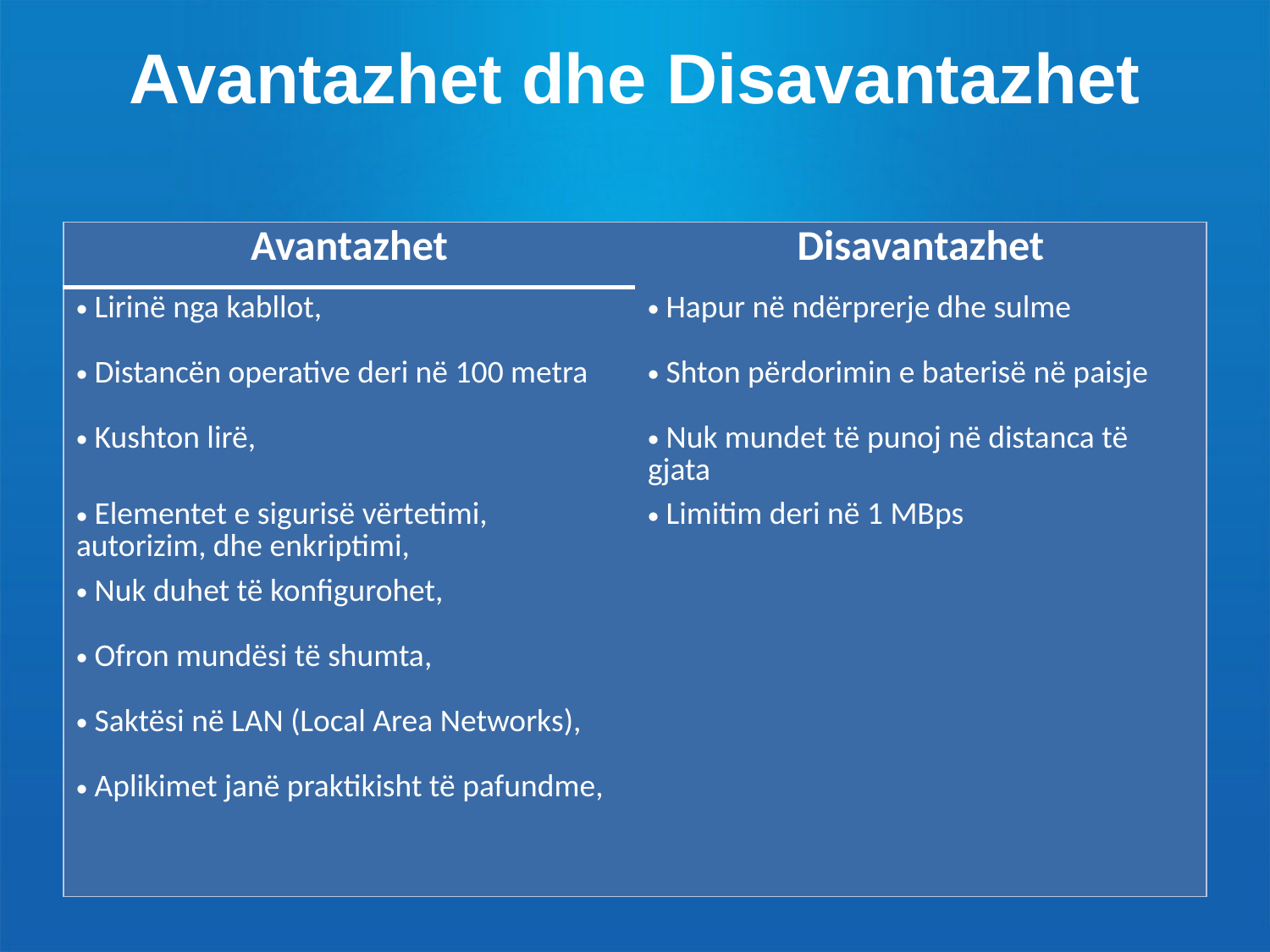

# Avantazhet dhe Disavantazhet
| Avantazhet | Disavantazhet |
| --- | --- |
| Lirinë nga kabllot, | Hapur në ndërprerje dhe sulme |
| Distancën operative deri në 100 metra | Shton përdorimin e baterisë në paisje |
| Kushton lirë, | Nuk mundet të punoj në distanca të gjata |
| Elementet e sigurisë vërtetimi, autorizim, dhe enkriptimi, | Limitim deri në 1 MBps |
| Nuk duhet të konfigurohet, |  |
| Ofron mundësi të shumta, |  |
| Saktësi në LAN (Local Area Networks), |  |
| Aplikimet janë praktikisht të pafundme, |  |
|  |  |